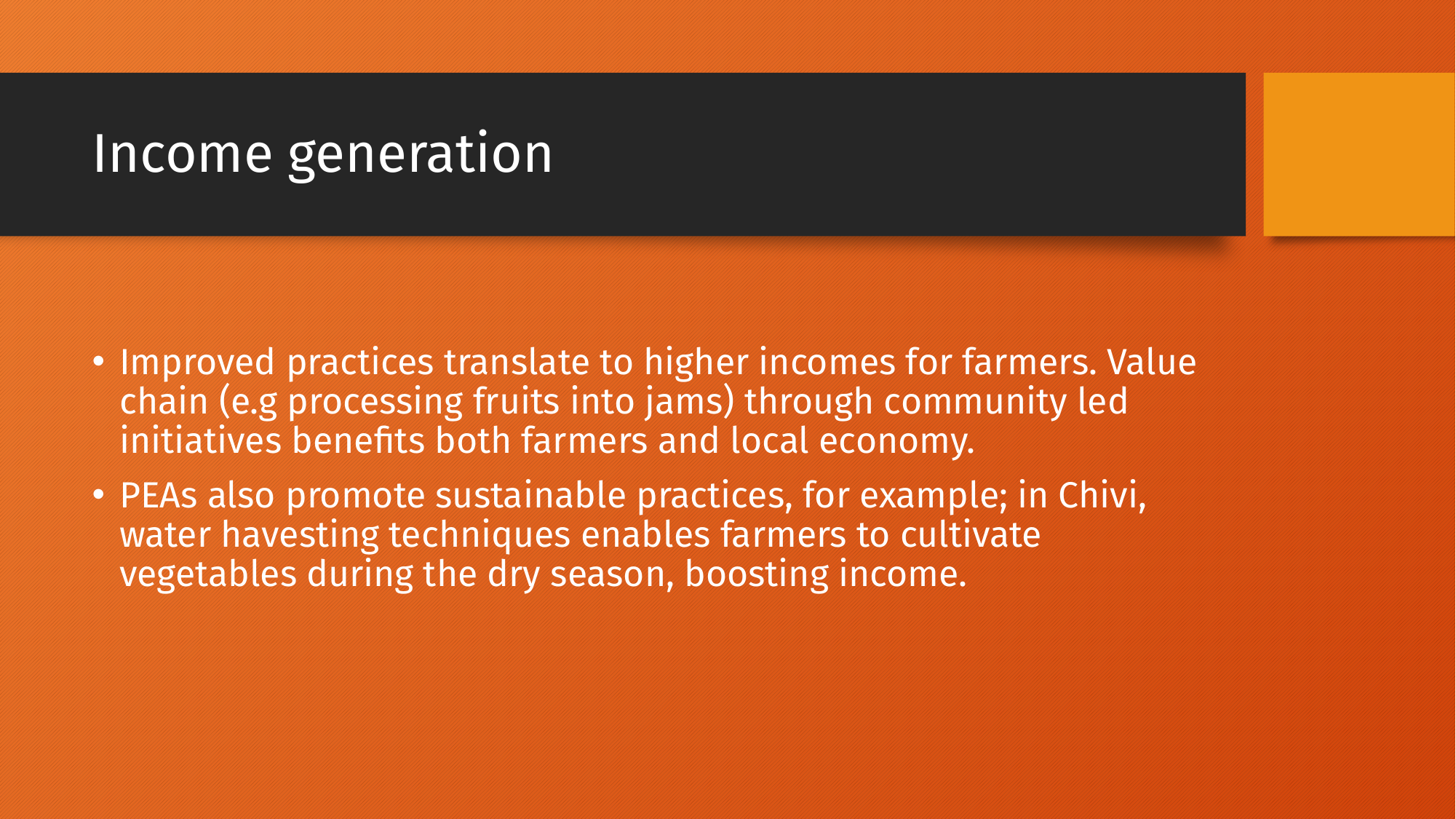

# Income generation

Improved practices translate to higher incomes for farmers. Value chain (e.g processing fruits into jams) through community led initiatives benefits both farmers and local economy.
PEAs also promote sustainable practices, for example; in Chivi, water havesting techniques enables farmers to cultivate vegetables during the dry season, boosting income.